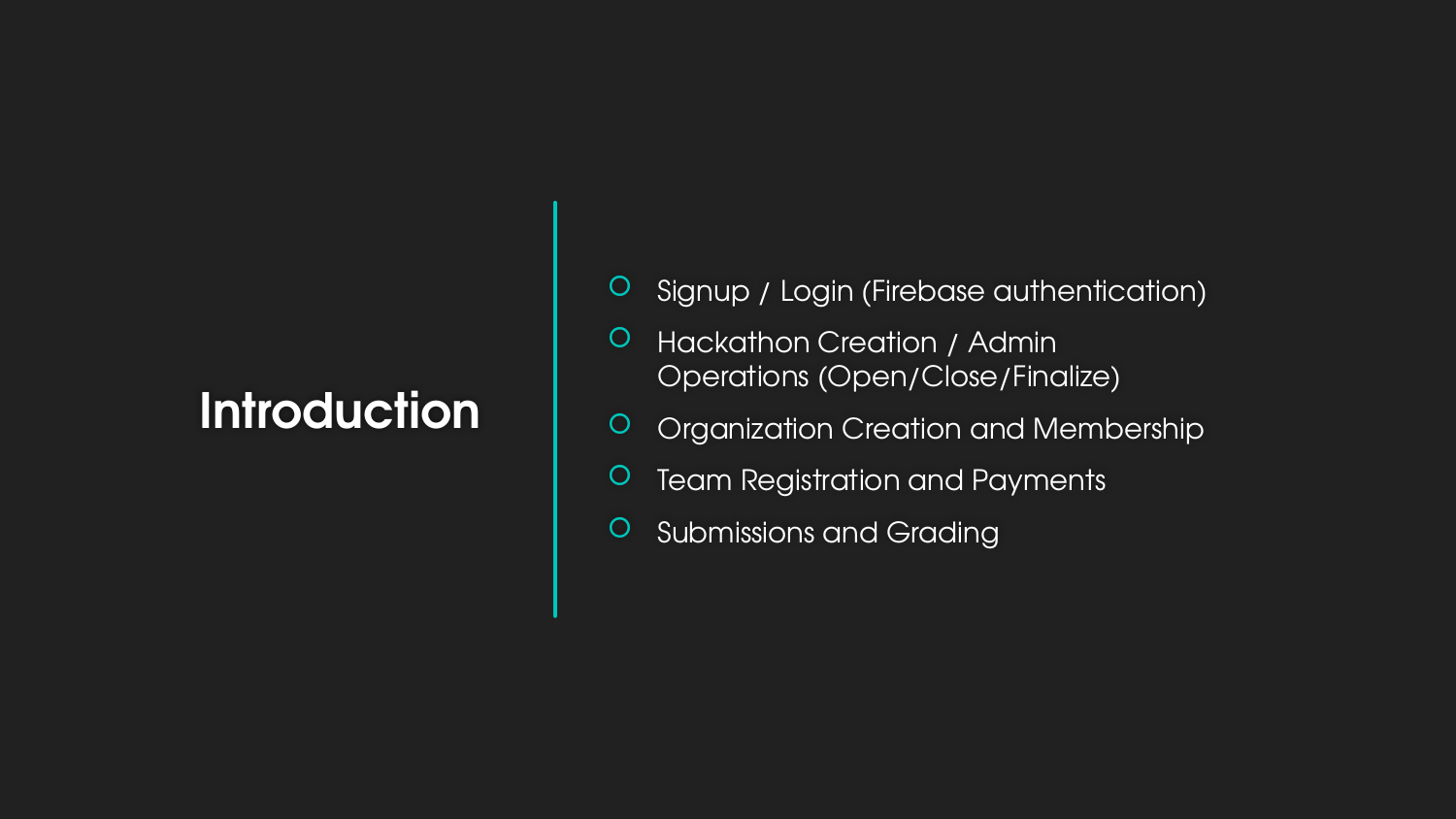

# Introduction
Signup / Login (Firebase authentication)
Hackathon Creation / Admin Operations (Open/Close/Finalize)
Organization Creation and Membership
Team Registration and Payments
Submissions and Grading